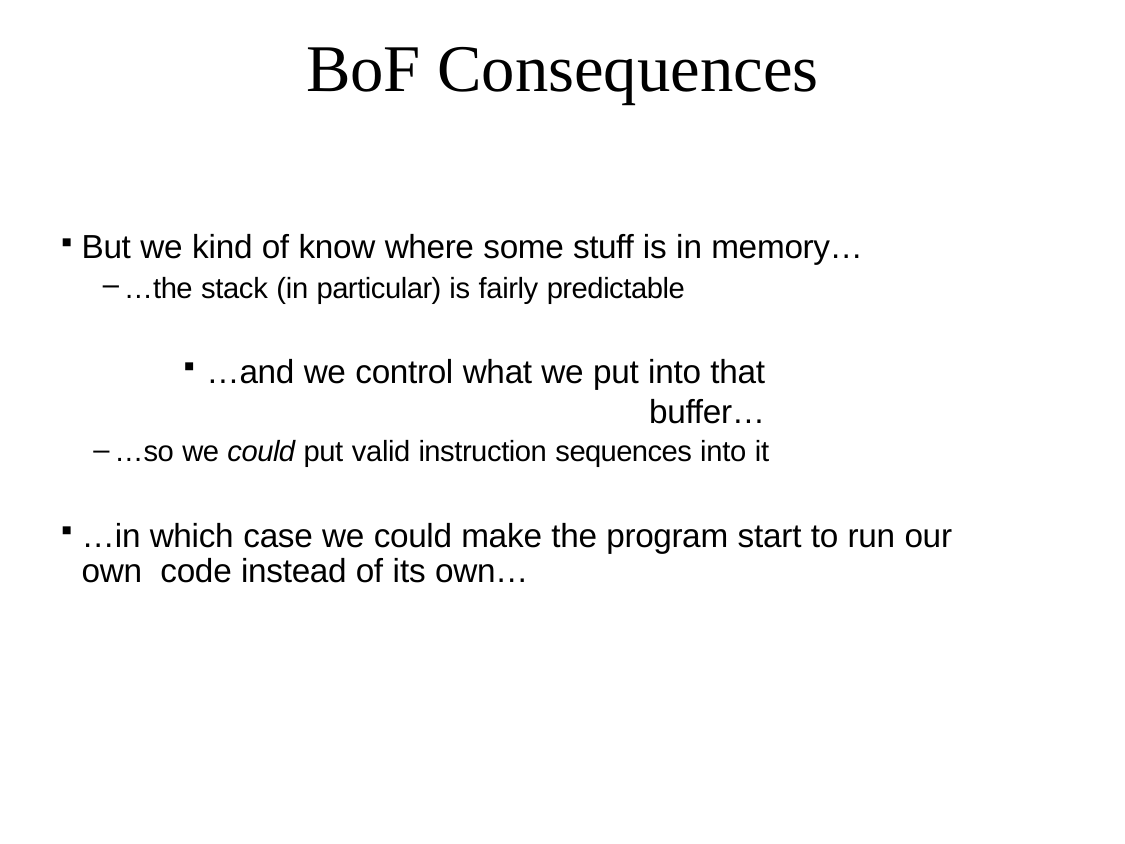

BoF Consequences
But we kind of know where some stuff is in memory…
…the stack (in particular) is fairly predictable

…and we control what we put into that buffer…
…so we could put valid instruction sequences into it

…in which case we could make the program start to run our own  code instead of its own…